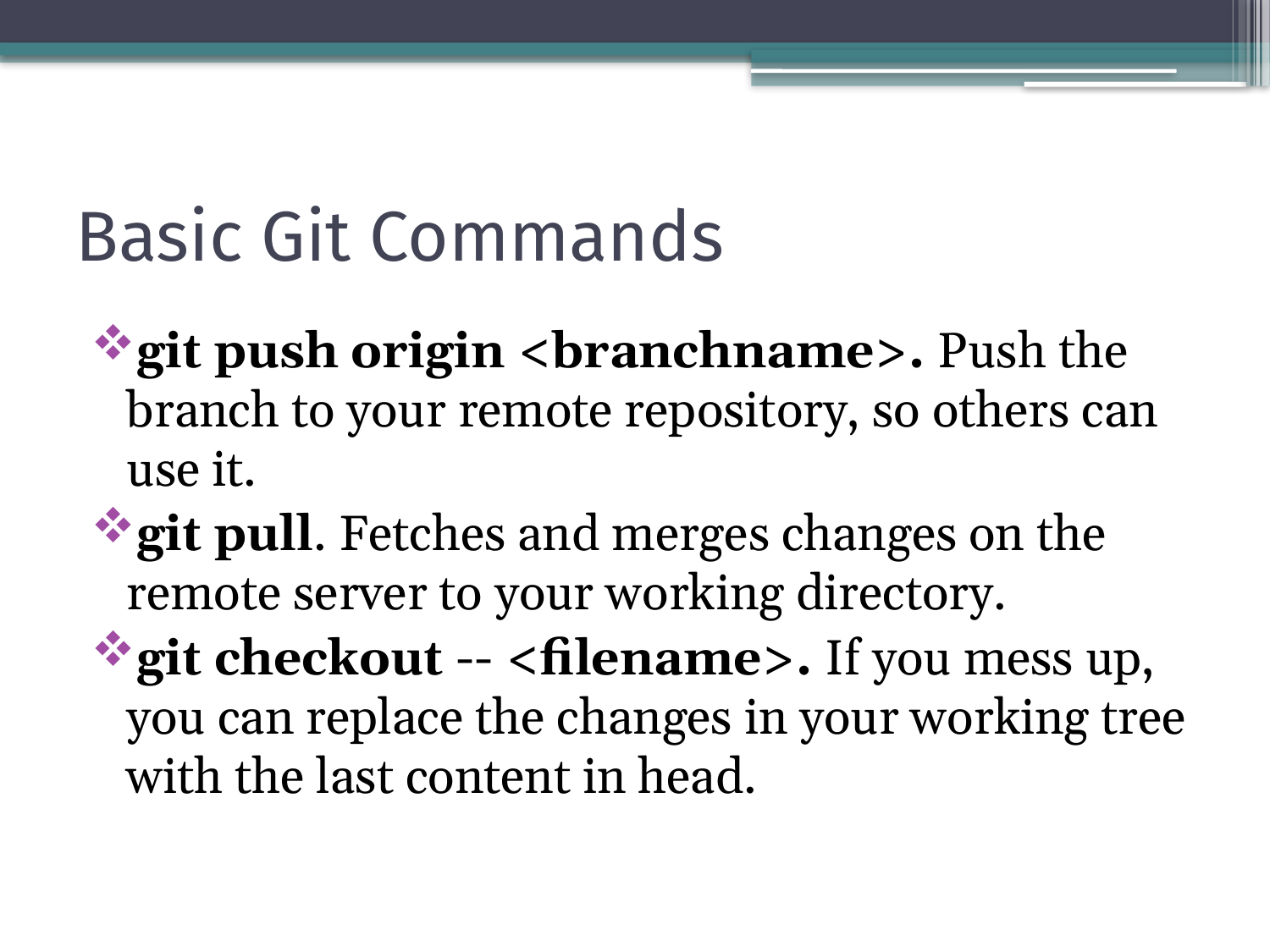

# Basic Git Commands
git push origin <branchname>. Push the branch to your remote repository, so others can use it.
git pull. Fetches and merges changes on the remote server to your working directory.
git checkout -- <filename>. If you mess up, you can replace the changes in your working tree with the last content in head.